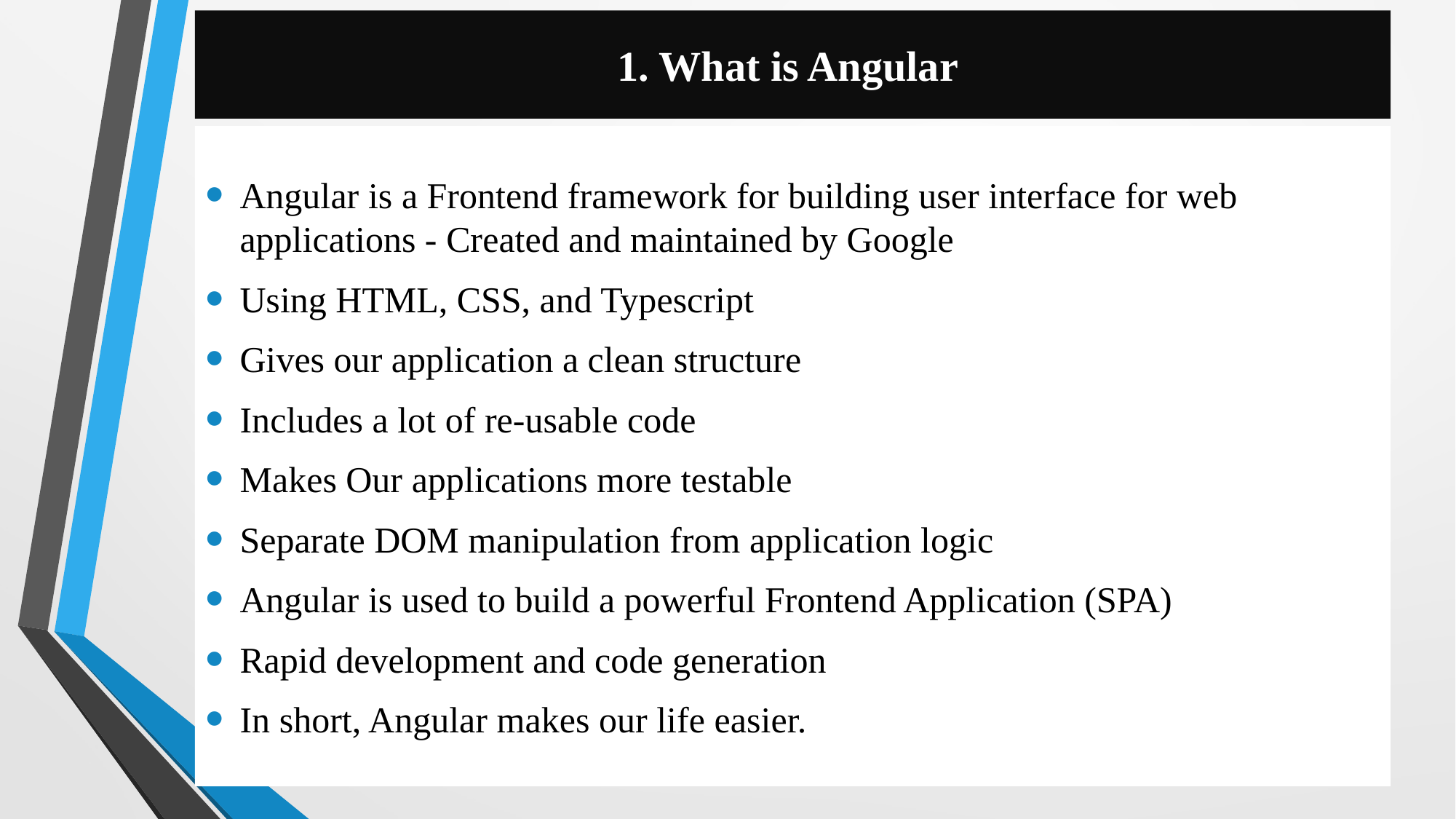

# 1. What is Angular
Angular is a Frontend framework for building user interface for web applications - Created and maintained by Google
Using HTML, CSS, and Typescript
Gives our application a clean structure
Includes a lot of re-usable code
Makes Our applications more testable
Separate DOM manipulation from application logic
Angular is used to build a powerful Frontend Application (SPA)
Rapid development and code generation
In short, Angular makes our life easier.